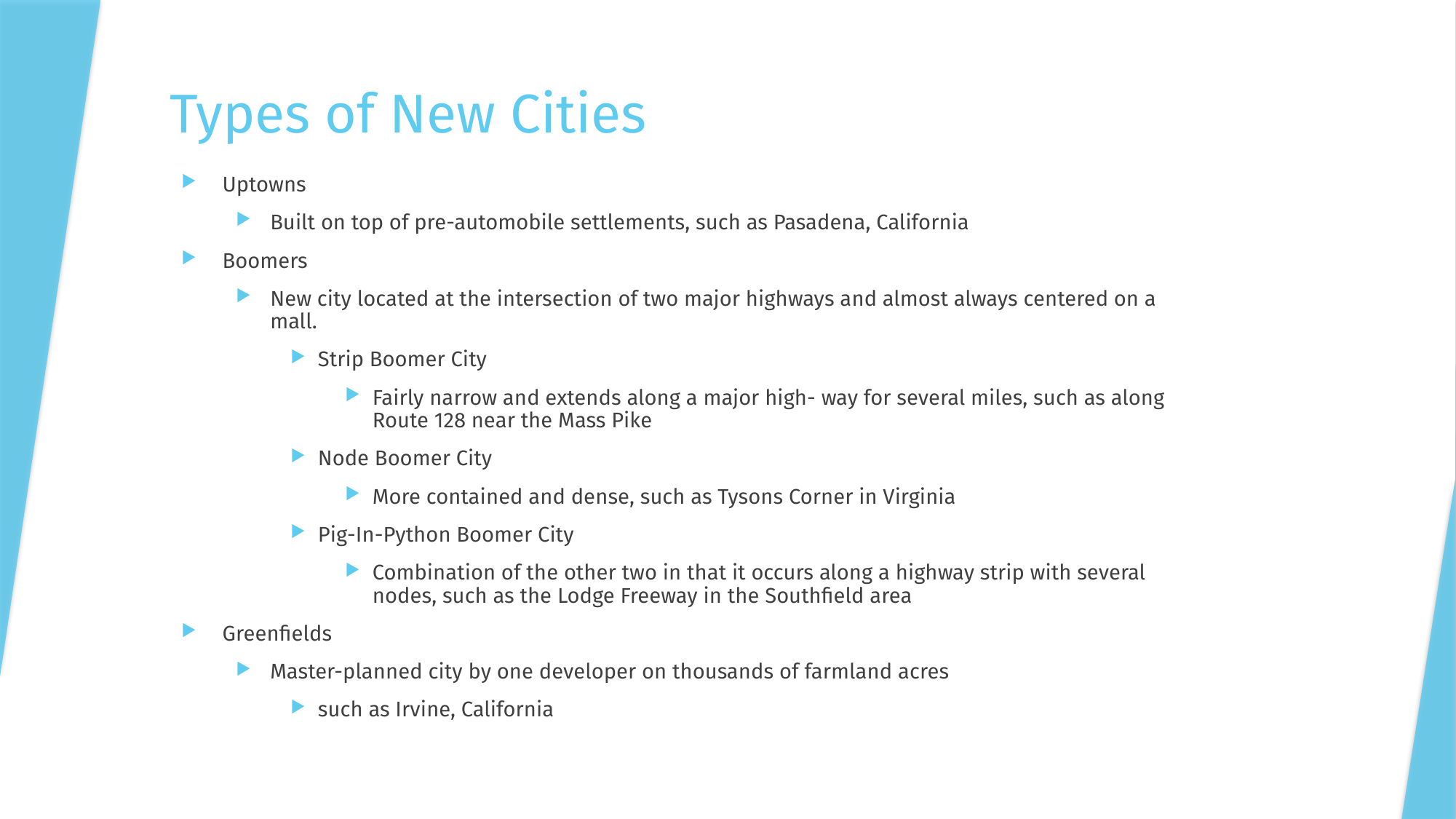

# Types of New Cities
Uptowns
Built on top of pre-automobile settlements, such as Pasadena, California
Boomers
New city located at the intersection of two major highways and almost always centered on a mall.
Strip Boomer City
Fairly narrow and extends along a major high- way for several miles, such as along Route 128 near the Mass Pike
Node Boomer City
More contained and dense, such as Tysons Corner in Virginia
Pig-In-Python Boomer City
Combination of the other two in that it occurs along a highway strip with several nodes, such as the Lodge Freeway in the Southfield area
Greenfields
Master-planned city by one developer on thousands of farmland acres
such as Irvine, California